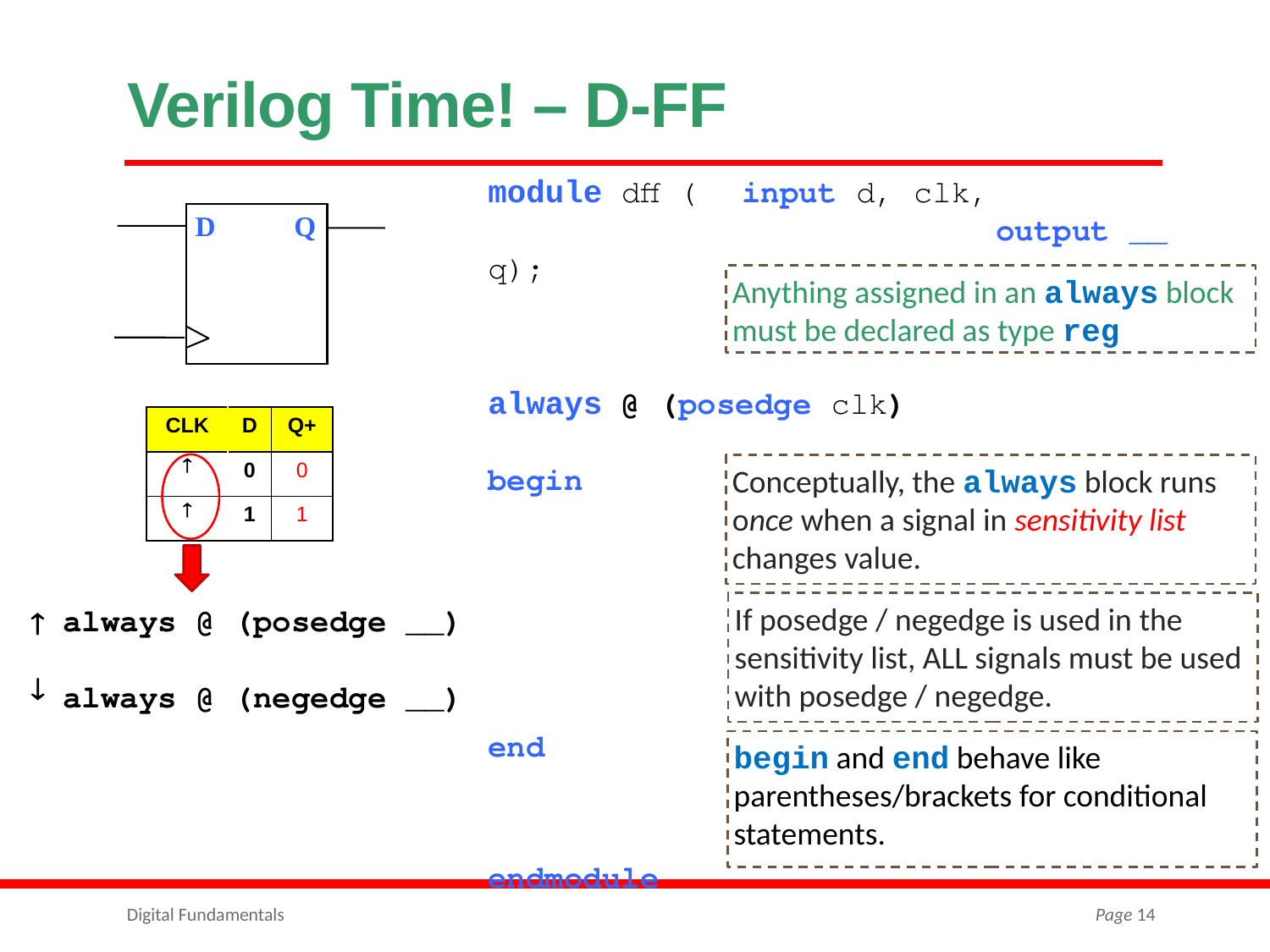

# Verilog Time! – D-FF
module dff (	input d, clk,
				output __ q);

endmodule
D
Q

Anything assigned in an always block must be declared as type reg
always @ (posedge clk)

begin

end

| CLK | D | Q+ |
| --- | --- | --- |
| ↑ | 0 | 0 |
| ↑ | 1 | 1 |

Conceptually, the always block runs once when a signal in sensitivity list changes value.

If posedge / negedge is used in the sensitivity list, ALL signals must be used with posedge / negedge.
always @ (posedge __)

always @ (negedge __)
↑
↑
begin and end behave like parentheses/brackets for conditional statements.
Digital Fundamentals
Page 14